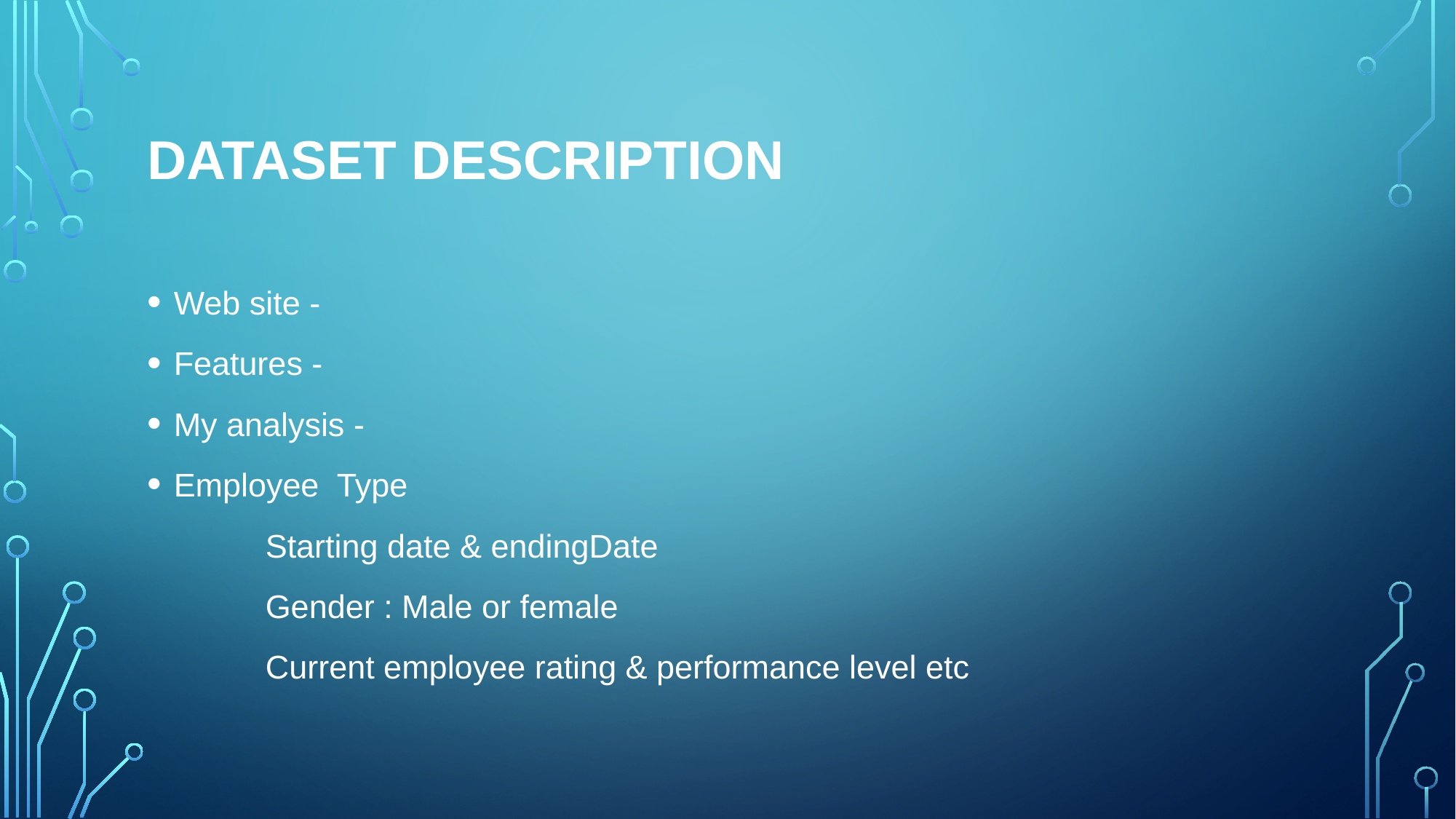

# Dataset description
Web site -
Features -
My analysis -
Employee  Type
             Starting date & endingDate
             Gender : Male or female
             Current employee rating & performance level etc